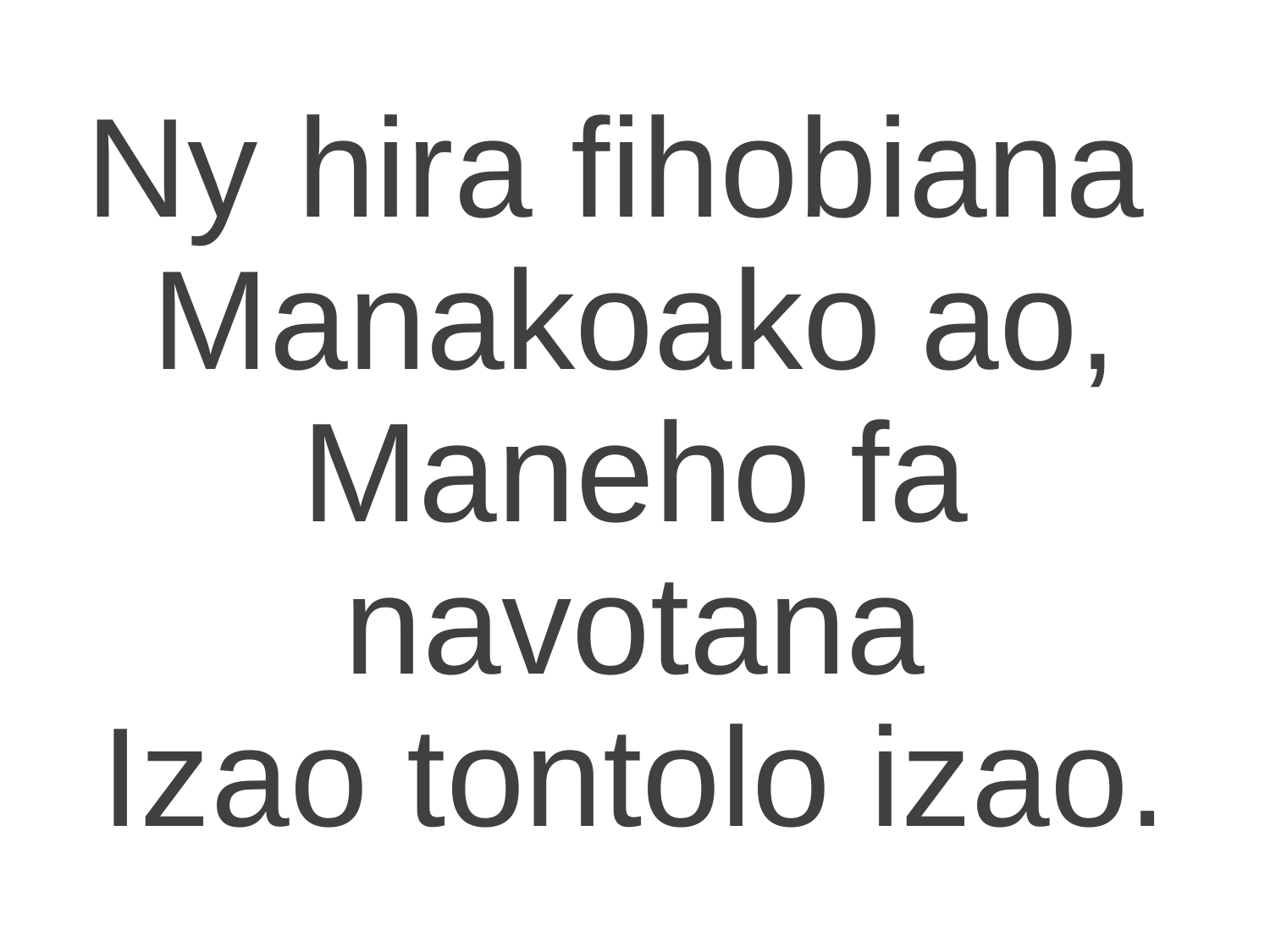

Ny hira fihobiana
Manakoako ao,
Maneho fa navotana
Izao tontolo izao.